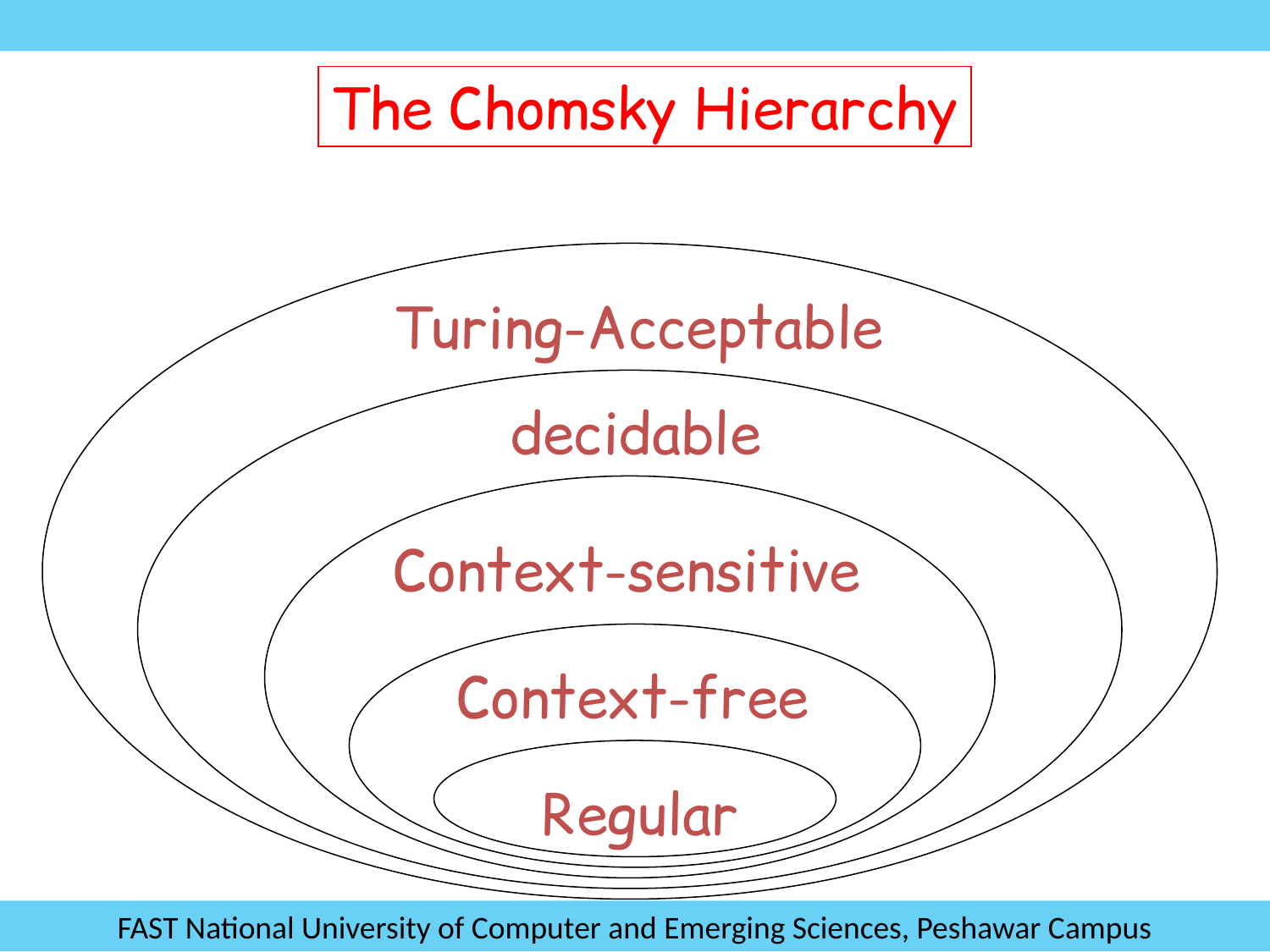

The Chomsky Hierarchy

Turing-Acceptable

decidable

Context-sensitive

Context-free

Regular